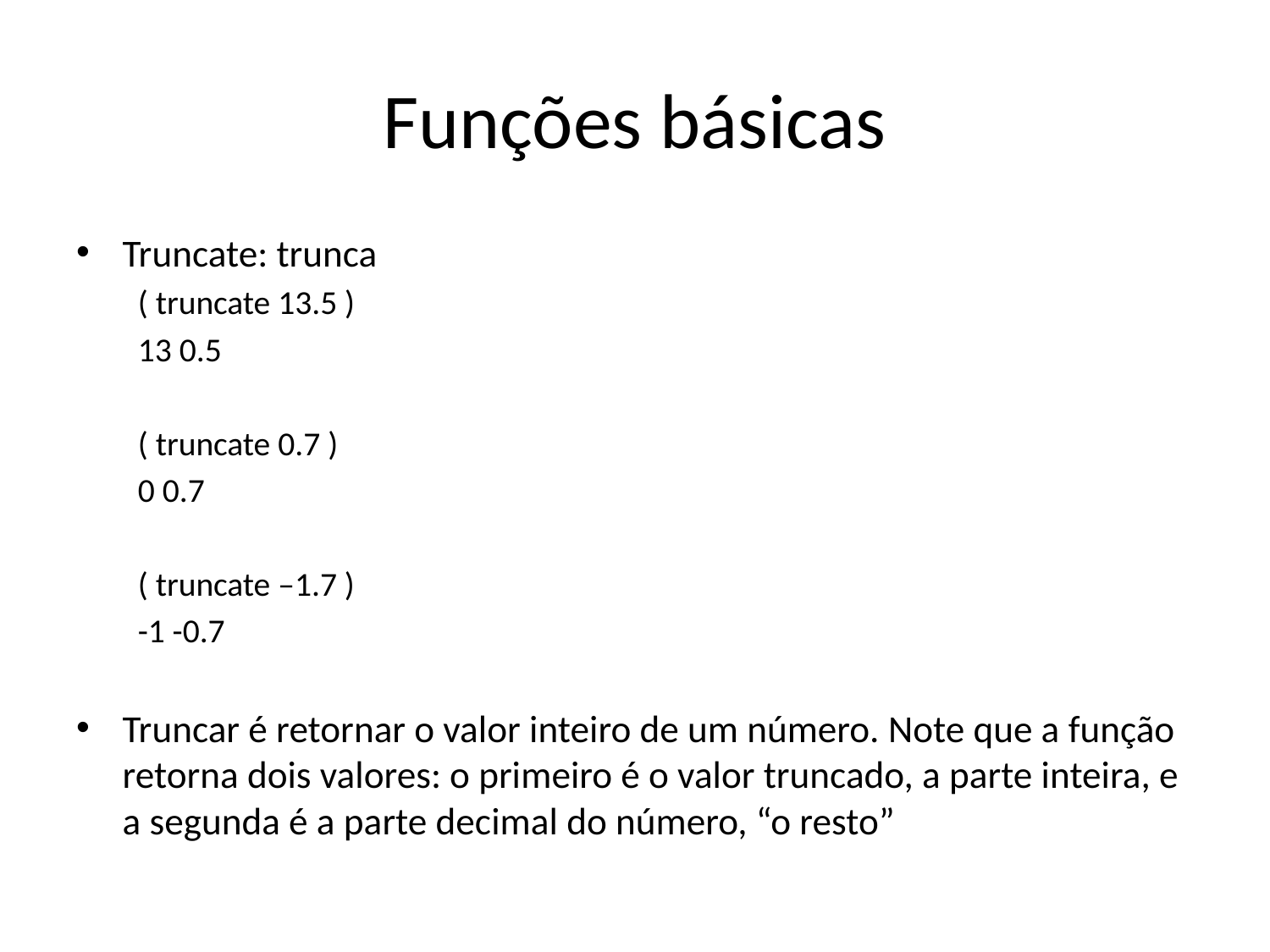

# Funções básicas
Truncate: trunca
( truncate 13.5 )
13 0.5

( truncate 0.7 )
0 0.7

( truncate –1.7 )
-1 -0.7

Truncar é retornar o valor inteiro de um número. Note que a função retorna dois valores: o primeiro é o valor truncado, a parte inteira, e a segunda é a parte decimal do número, “o resto”